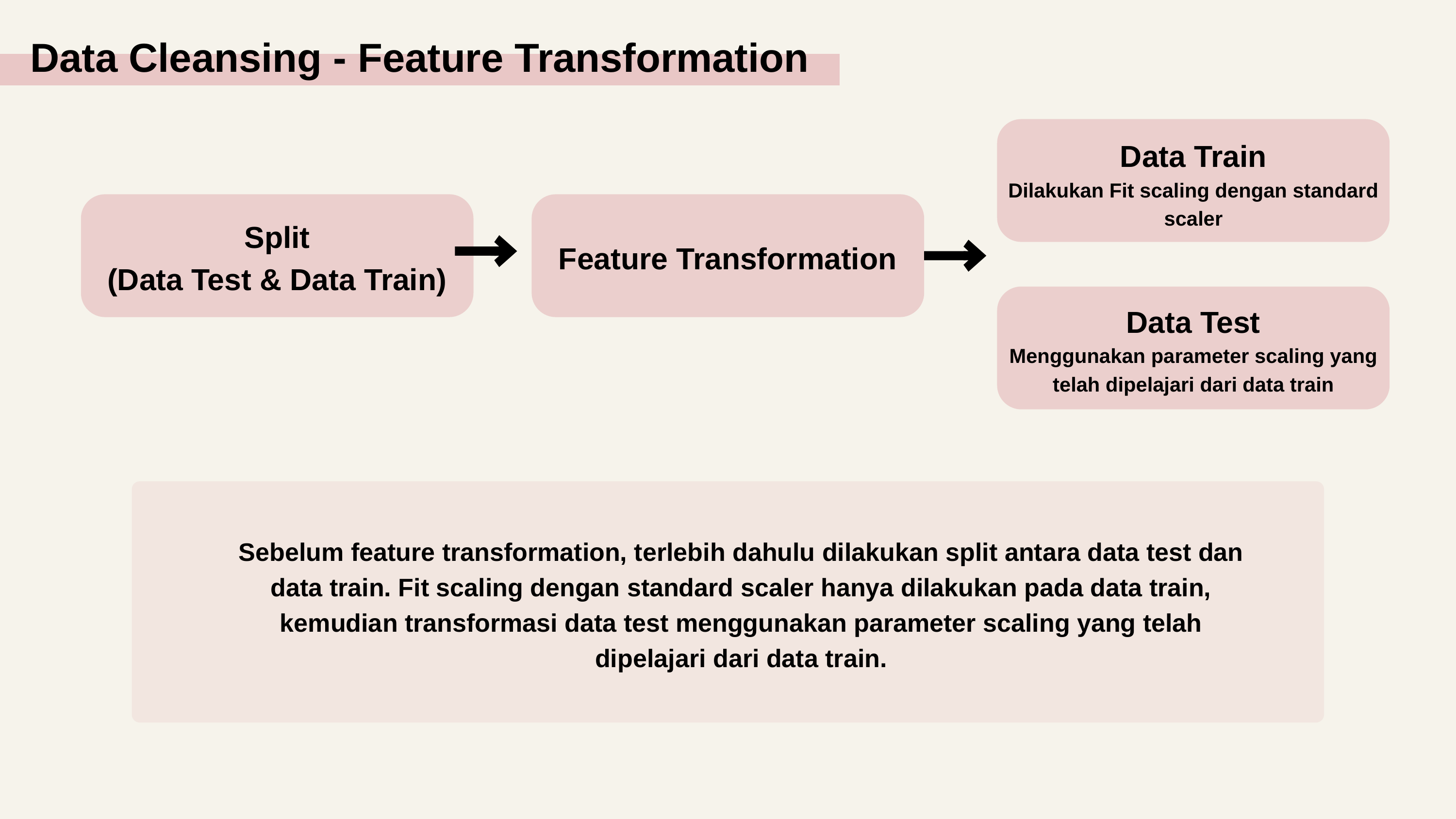

Data Cleansing - Feature Transformation

Data Train
Dilakukan Fit scaling dengan standard scaler

Split
(Data Test & Data Train)
Feature Transformation

Data Test
Menggunakan parameter scaling yang telah dipelajari dari data train

Sebelum feature transformation, terlebih dahulu dilakukan split antara data test dan data train. Fit scaling dengan standard scaler hanya dilakukan pada data train, kemudian transformasi data test menggunakan parameter scaling yang telah dipelajari dari data train.